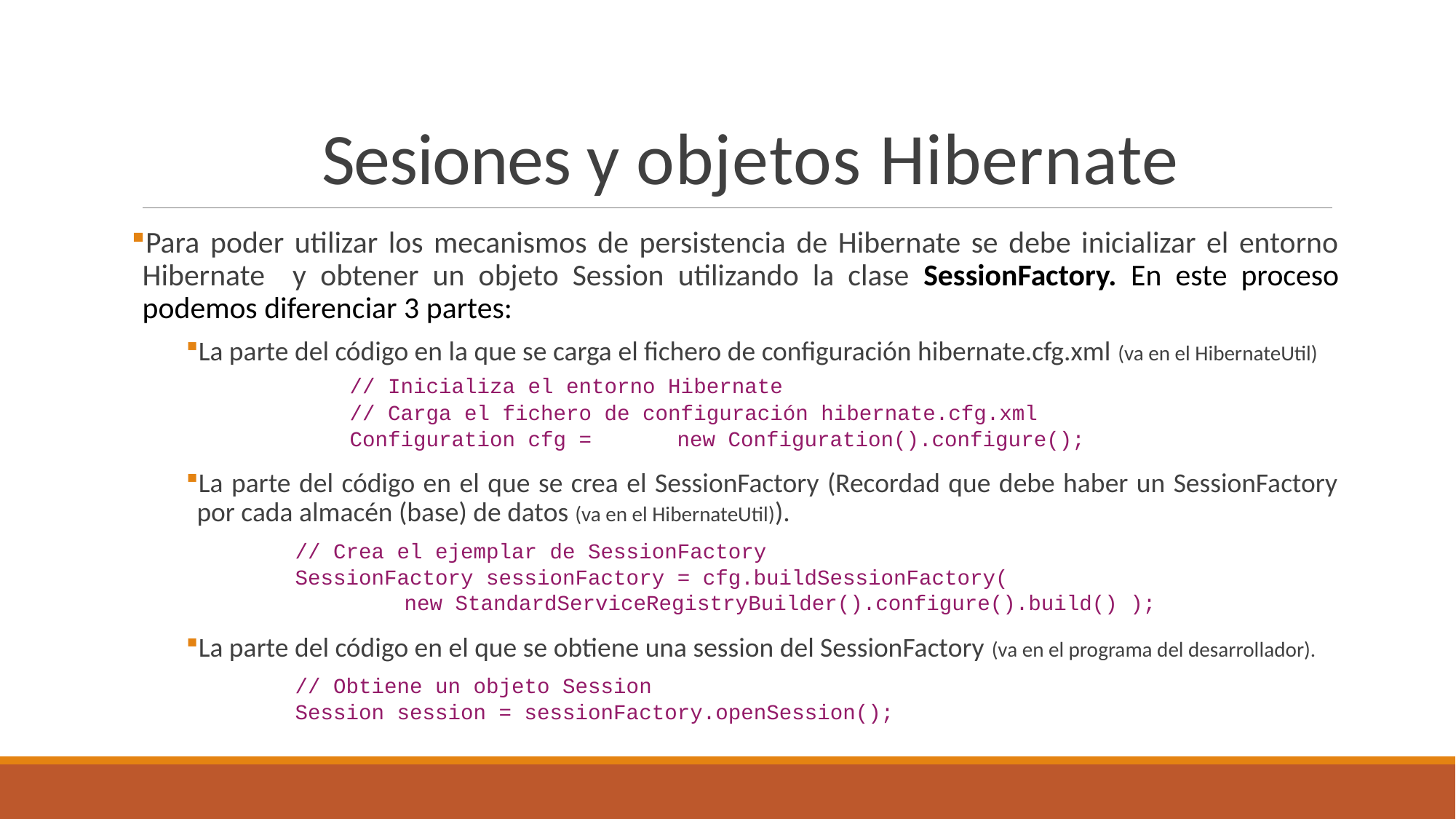

Sesiones y objetos Hibernate
Para poder utilizar los mecanismos de persistencia de Hibernate se debe inicializar el entorno Hibernate  y obtener un objeto Session utilizando la clase SessionFactory. En este proceso podemos diferenciar 3 partes:
La parte del código en la que se carga el fichero de configuración hibernate.cfg.xml (va en el HibernateUtil)
	// Inicializa el entorno Hibernate
	// Carga el fichero de configuración hibernate.cfg.xml
	Configuration cfg =	new Configuration().configure();
La parte del código en el que se crea el SessionFactory (Recordad que debe haber un SessionFactory por cada almacén (base) de datos (va en el HibernateUtil)).
// Crea el ejemplar de SessionFactory
SessionFactory sessionFactory = cfg.buildSessionFactory(
	new StandardServiceRegistryBuilder().configure().build() );
La parte del código en el que se obtiene una session del SessionFactory (va en el programa del desarrollador).
// Obtiene un objeto Session
Session session = sessionFactory.openSession();